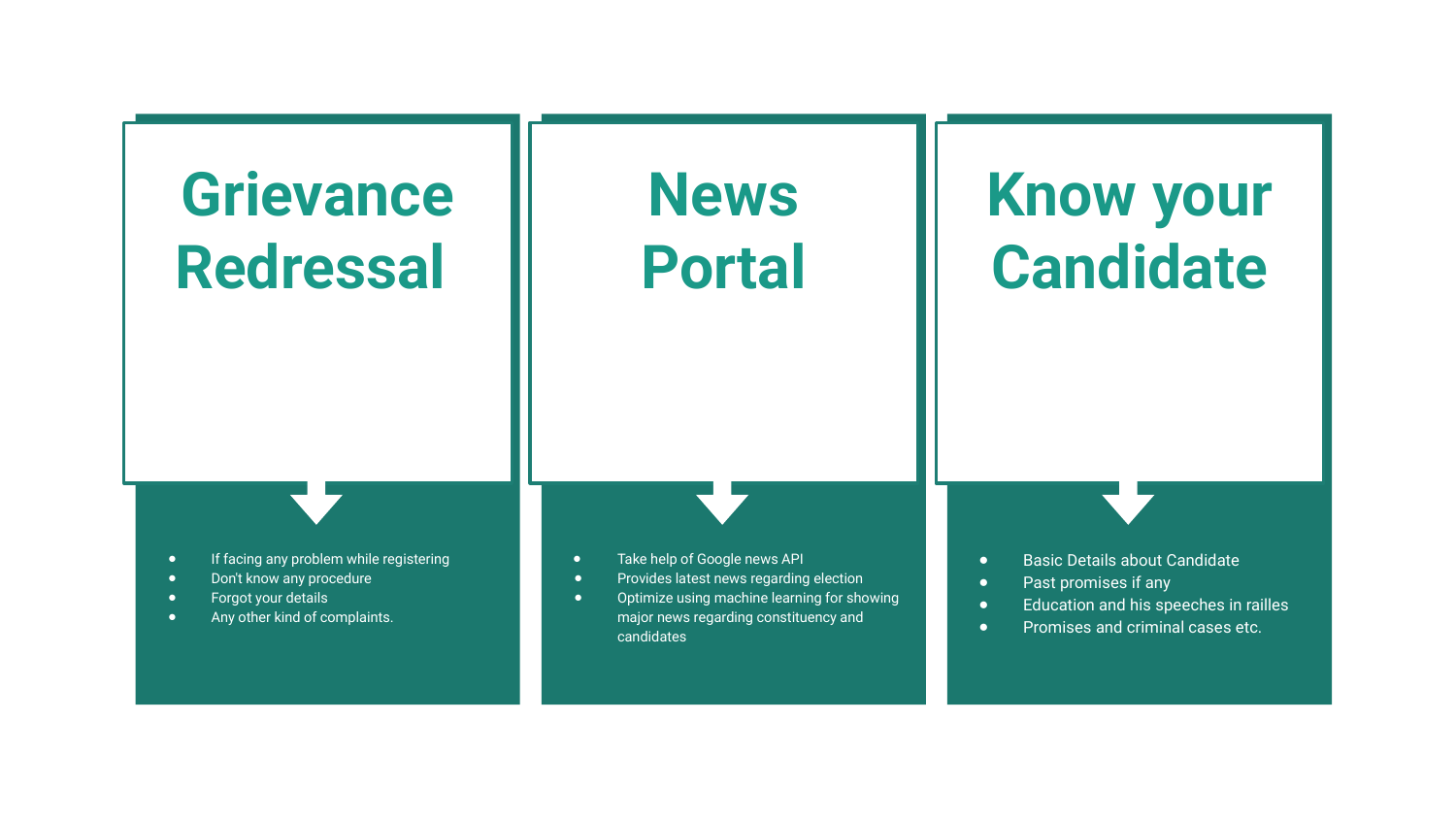

Grievance Redressal

If facing any problem while registering
Don't know any procedure
Forgot your details
Any other kind of complaints.

News Portal

Take help of Google news API
Provides latest news regarding election
Optimize using machine learning for showing major news regarding constituency and candidates

Know your Candidate

Basic Details about Candidate
Past promises if any
Education and his speeches in railles
Promises and criminal cases etc.